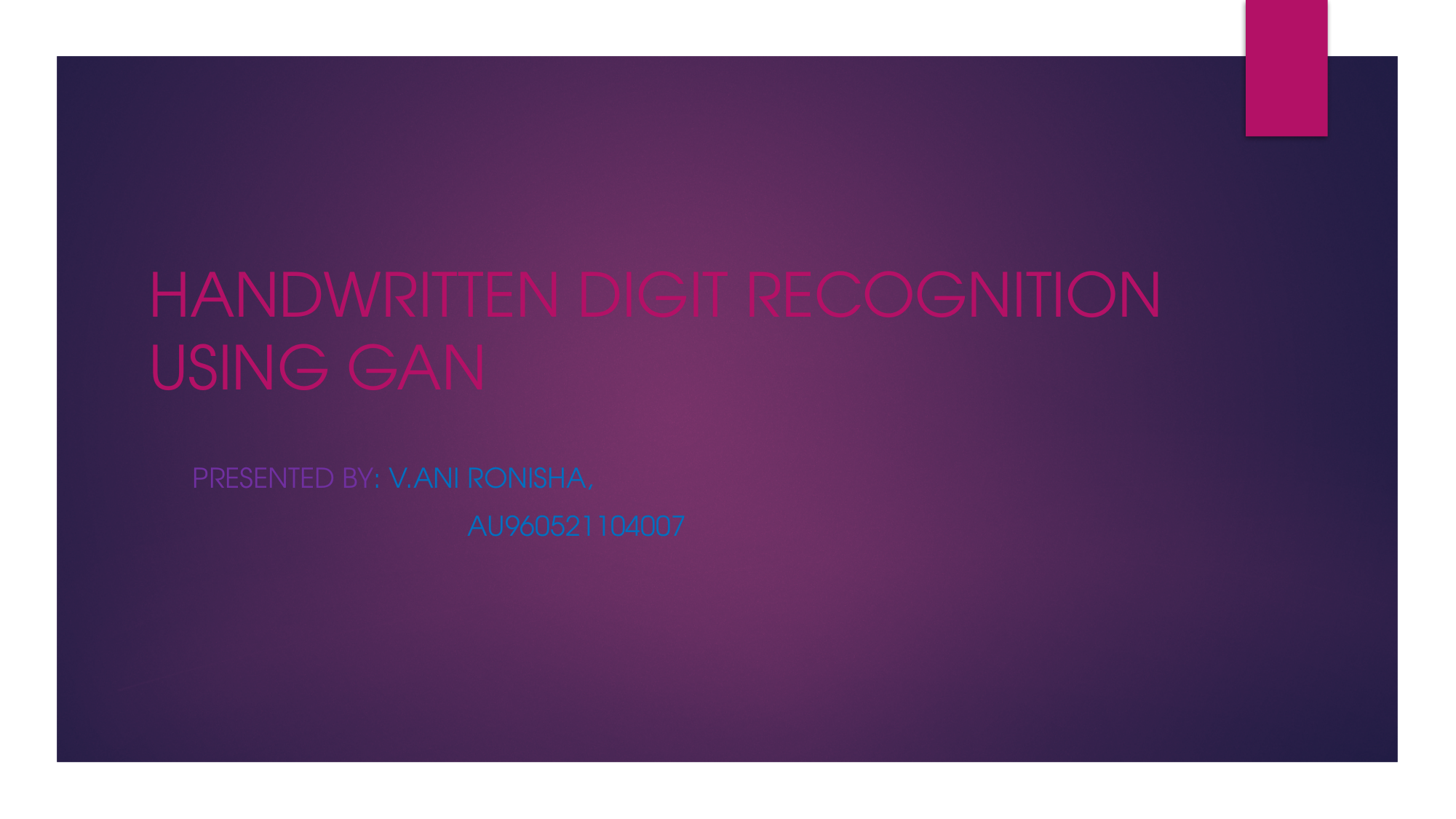

# HANDWRITTEN DIGIT RECOGNITION USING GAN
Presented by: V.ani Ronisha,
                                    au960521104007